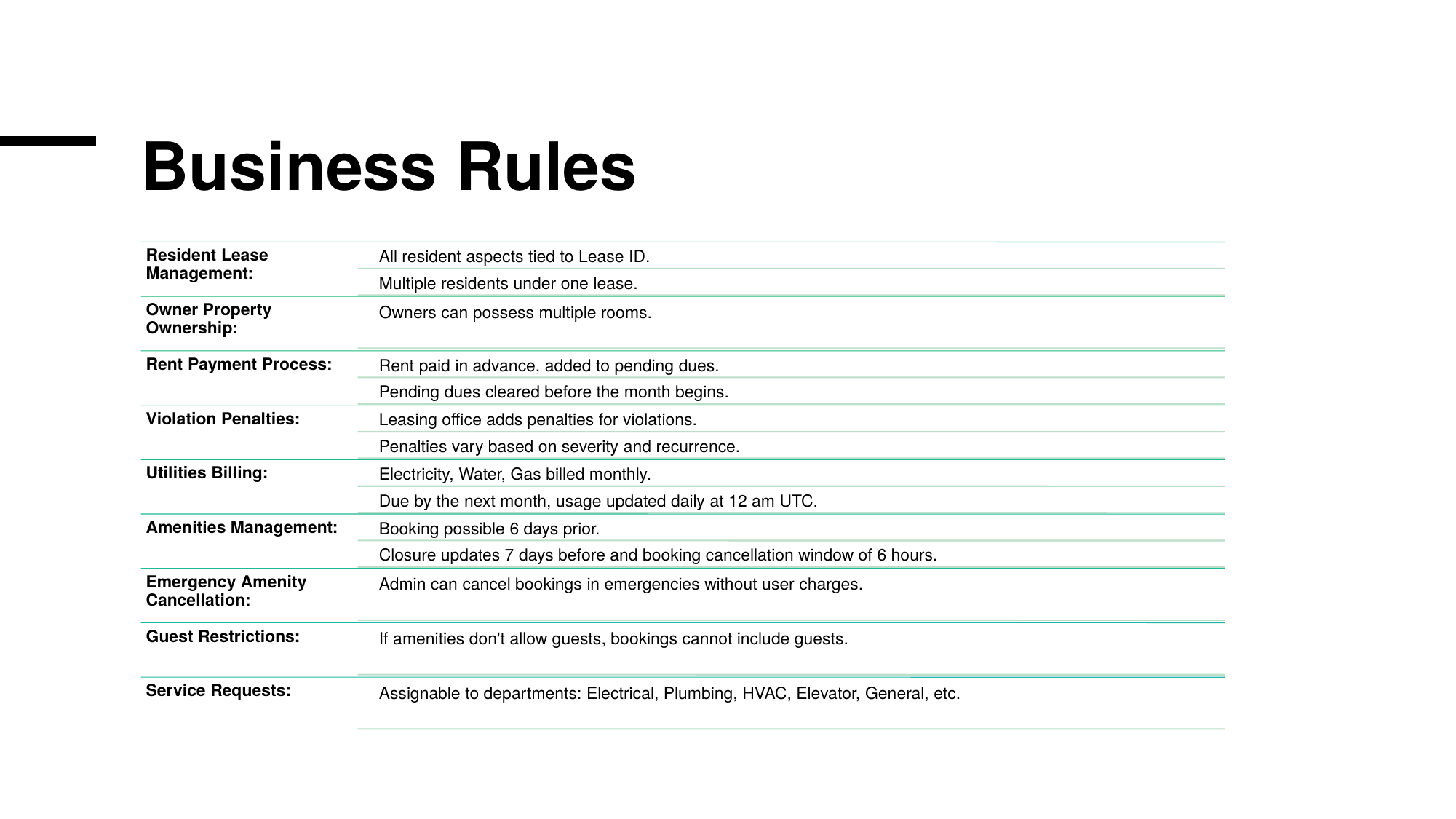

# Business Rules
Resident Lease Management:
All resident aspects tied to Lease ID.
Multiple residents under one lease.
Owner Property Ownership:
Owners can possess multiple rooms.
Rent Payment Process:
Rent paid in advance, added to pending dues.
Pending dues cleared before the month begins.
Violation Penalties:
Leasing office adds penalties for violations.
Penalties vary based on severity and recurrence.
Utilities Billing:
Electricity, Water, Gas billed monthly.
Due by the next month, usage updated daily at 12 am UTC.
Amenities Management:
Booking possible 6 days prior.
Closure updates 7 days before and booking cancellation window of 6 hours.
Emergency Amenity Cancellation:
Admin can cancel bookings in emergencies without user charges.
Guest Restrictions:
If amenities don't allow guests, bookings cannot include guests.
Service Requests:
Assignable to departments: Electrical, Plumbing, HVAC, Elevator, General, etc.